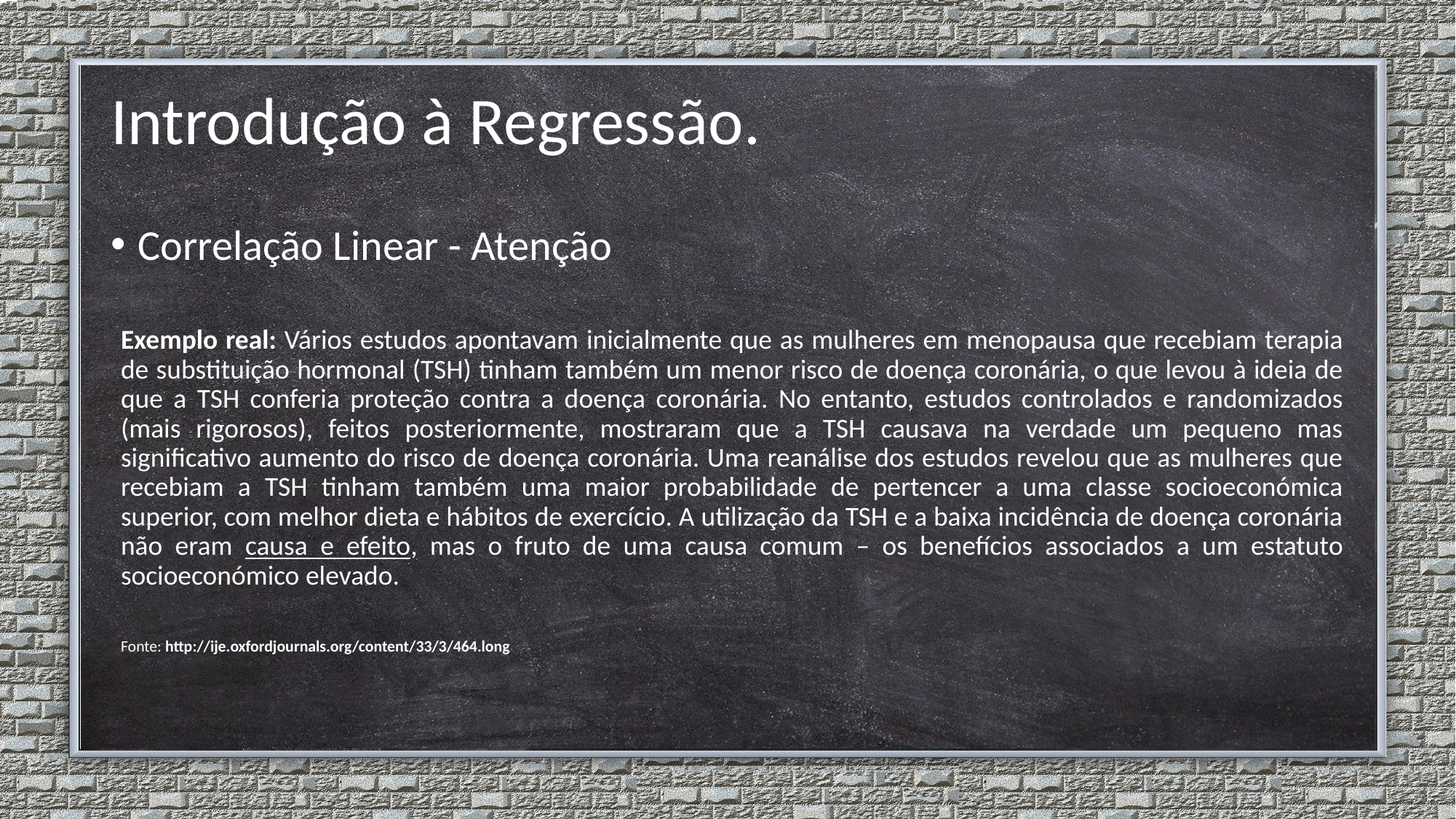

# Introdução à Regressão.
Correlação Linear - Atenção

Exemplo real: Vários estudos apontavam inicialmente que as mulheres em menopausa que recebiam terapia de substituição hormonal (TSH) tinham também um menor risco de doença coronária, o que levou à ideia de que a TSH conferia proteção contra a doença coronária. No entanto, estudos controlados e randomizados (mais rigorosos), feitos posteriormente, mostraram que a TSH causava na verdade um pequeno mas significativo aumento do risco de doença coronária. Uma reanálise dos estudos revelou que as mulheres que recebiam a TSH tinham também uma maior probabilidade de pertencer a uma classe socioeconómica superior, com melhor dieta e hábitos de exercício. A utilização da TSH e a baixa incidência de doença coronária não eram causa e efeito, mas o fruto de uma causa comum – os benefícios associados a um estatuto socioeconómico elevado.

Fonte: http://ije.oxfordjournals.org/content/33/3/464.long